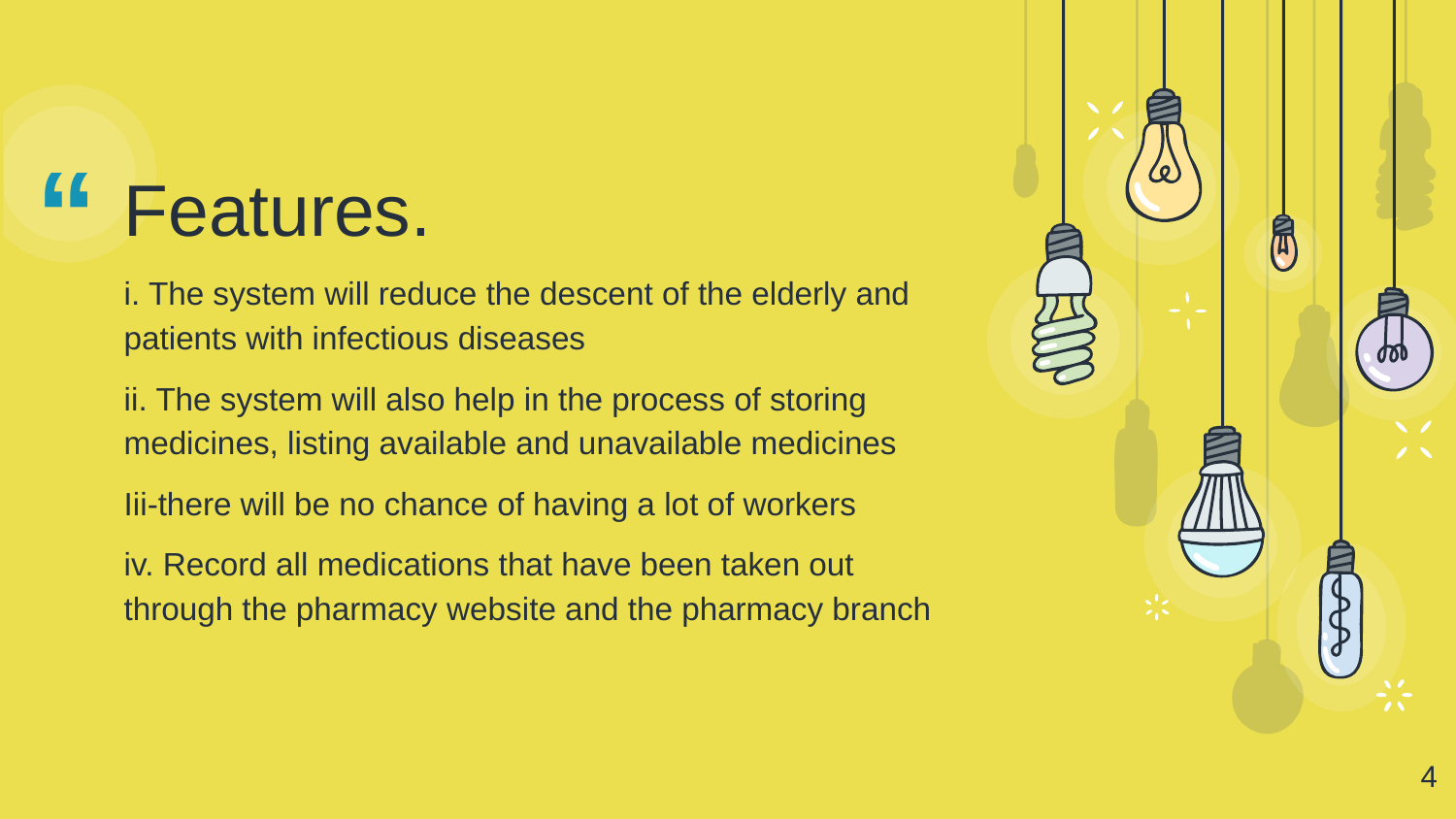

Features.
i. The system will reduce the descent of the elderly and patients with infectious diseases
ii. The system will also help in the process of storing medicines, listing available and unavailable medicines
Iii-there will be no chance of having a lot of workers
iv. Record all medications that have been taken out through the pharmacy website and the pharmacy branch

4